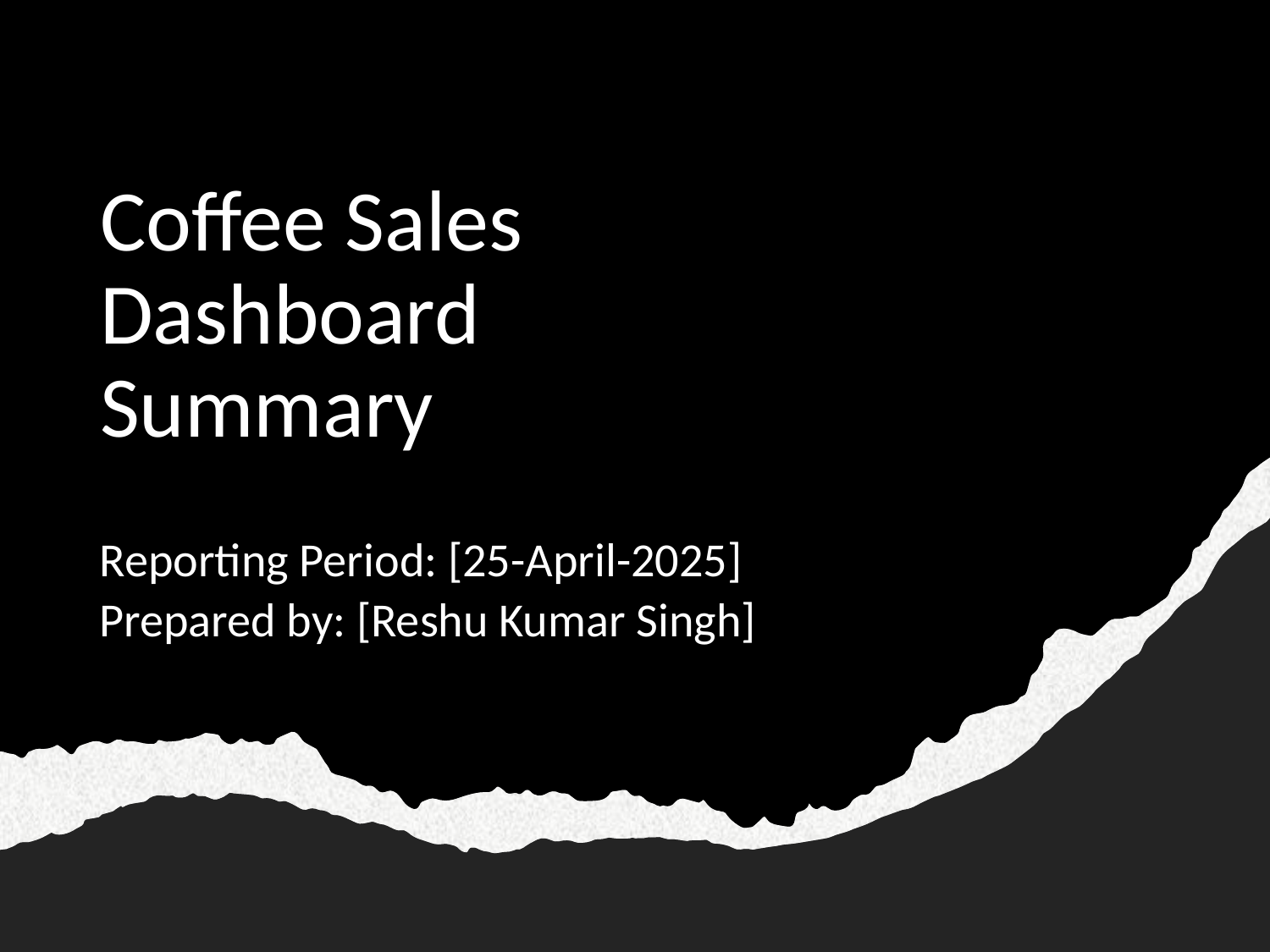

# Coffee Sales Dashboard Summary

Reporting Period: [25-April-2025]
Prepared by: [Reshu Kumar Singh]